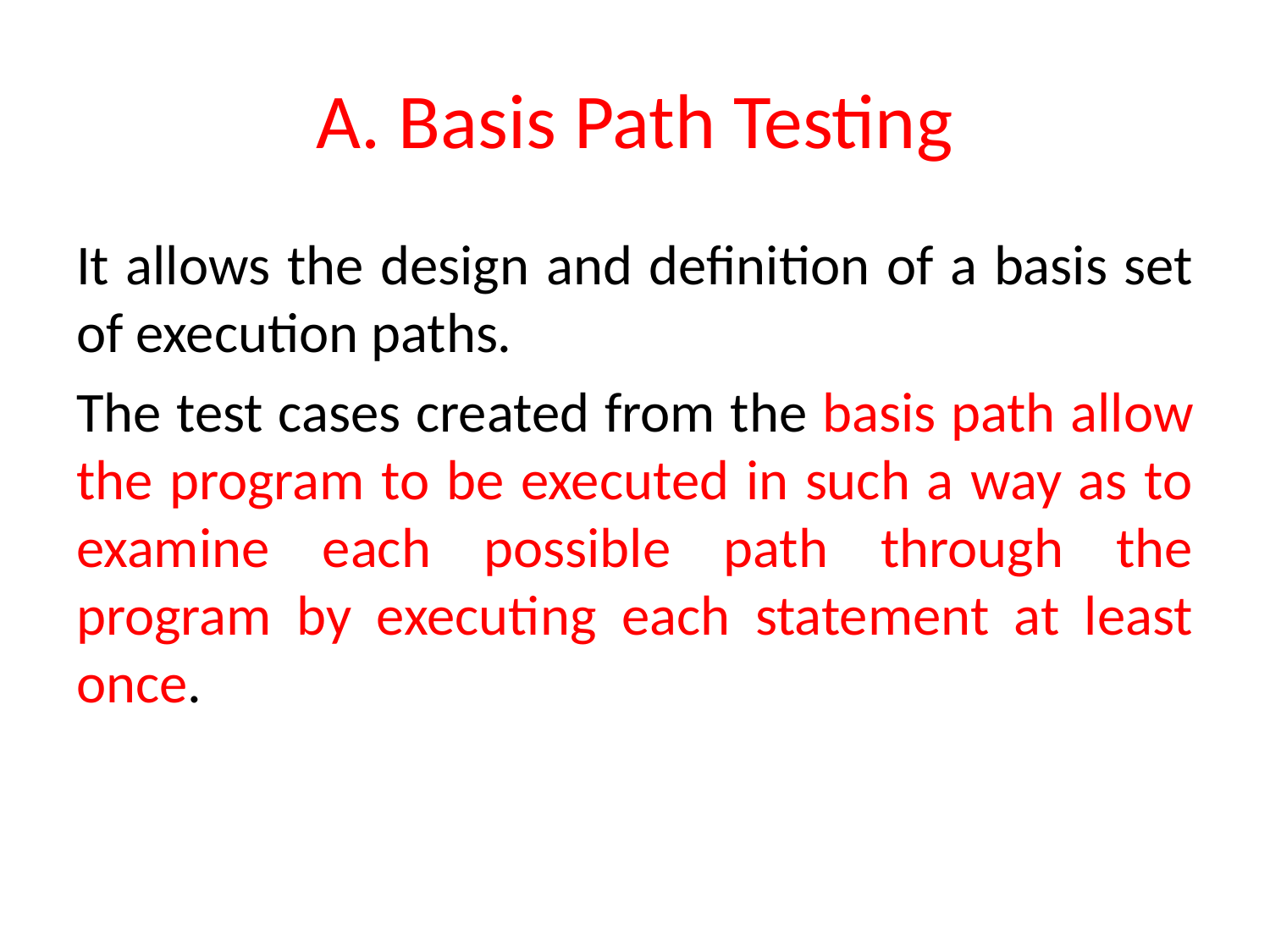

# A. Basis Path Testing
It allows the design and definition of a basis set of execution paths.
The test cases created from the basis path allow the program to be executed in such a way as to examine each possible path through the program by executing each statement at least once.